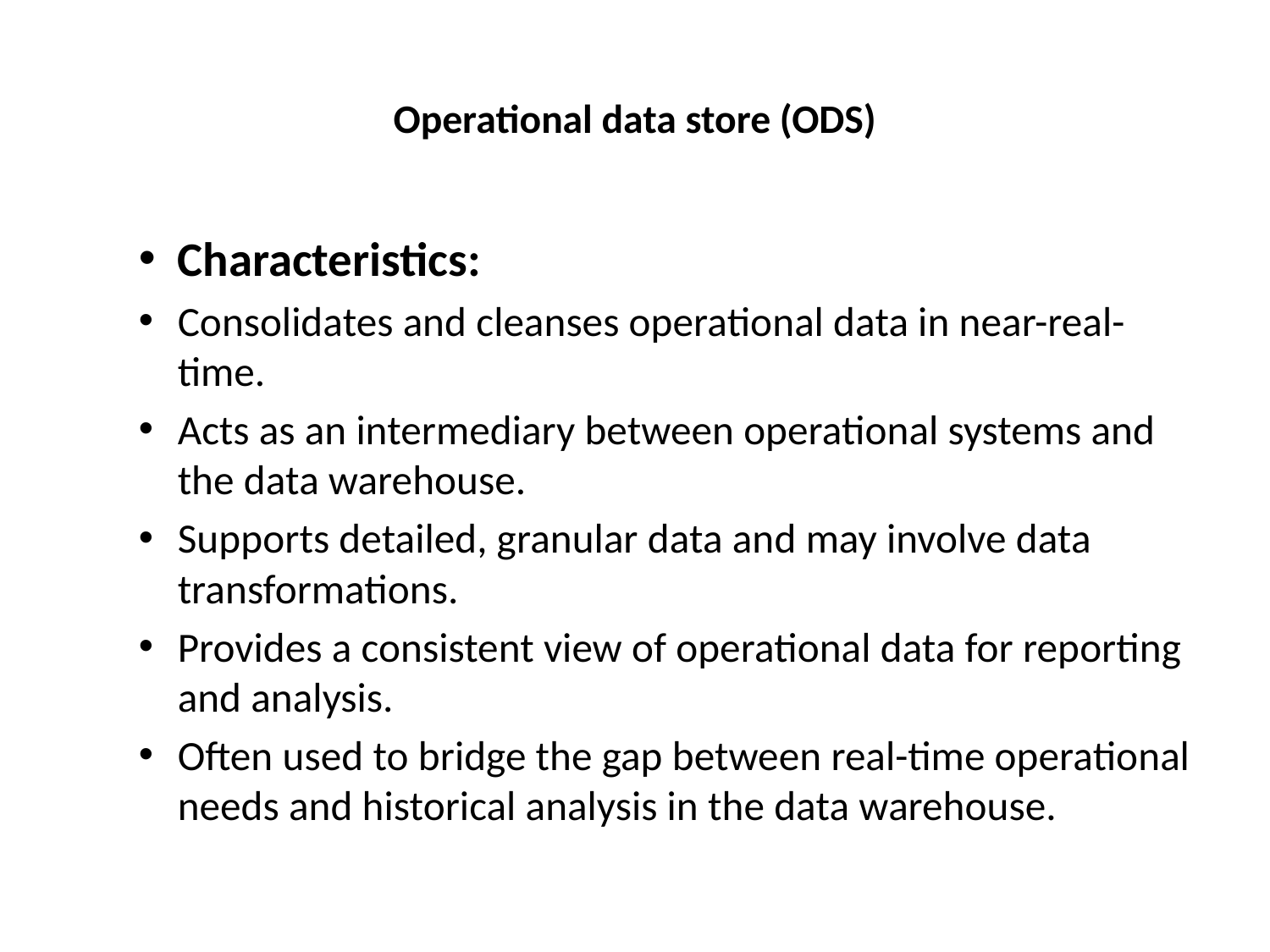

# Operational data store (ODS)
Characteristics:
Consolidates and cleanses operational data in near-real-time.
Acts as an intermediary between operational systems and the data warehouse.
Supports detailed, granular data and may involve data transformations.
Provides a consistent view of operational data for reporting and analysis.
Often used to bridge the gap between real-time operational needs and historical analysis in the data warehouse.